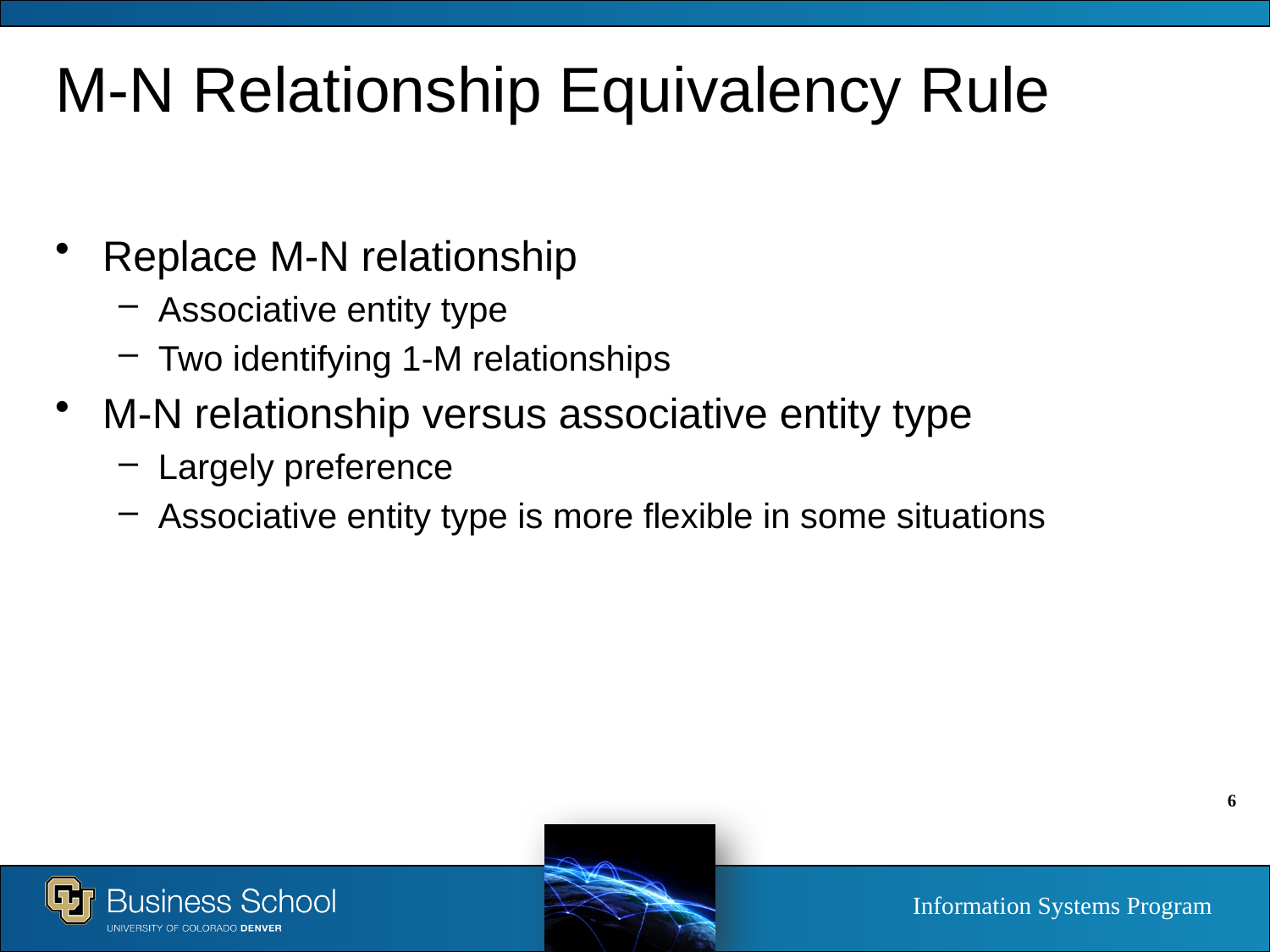

# M-N Relationship Equivalency Rule
Replace M-N relationship
Associative entity type
Two identifying 1-M relationships
M-N relationship versus associative entity type
Largely preference
Associative entity type is more flexible in some situations